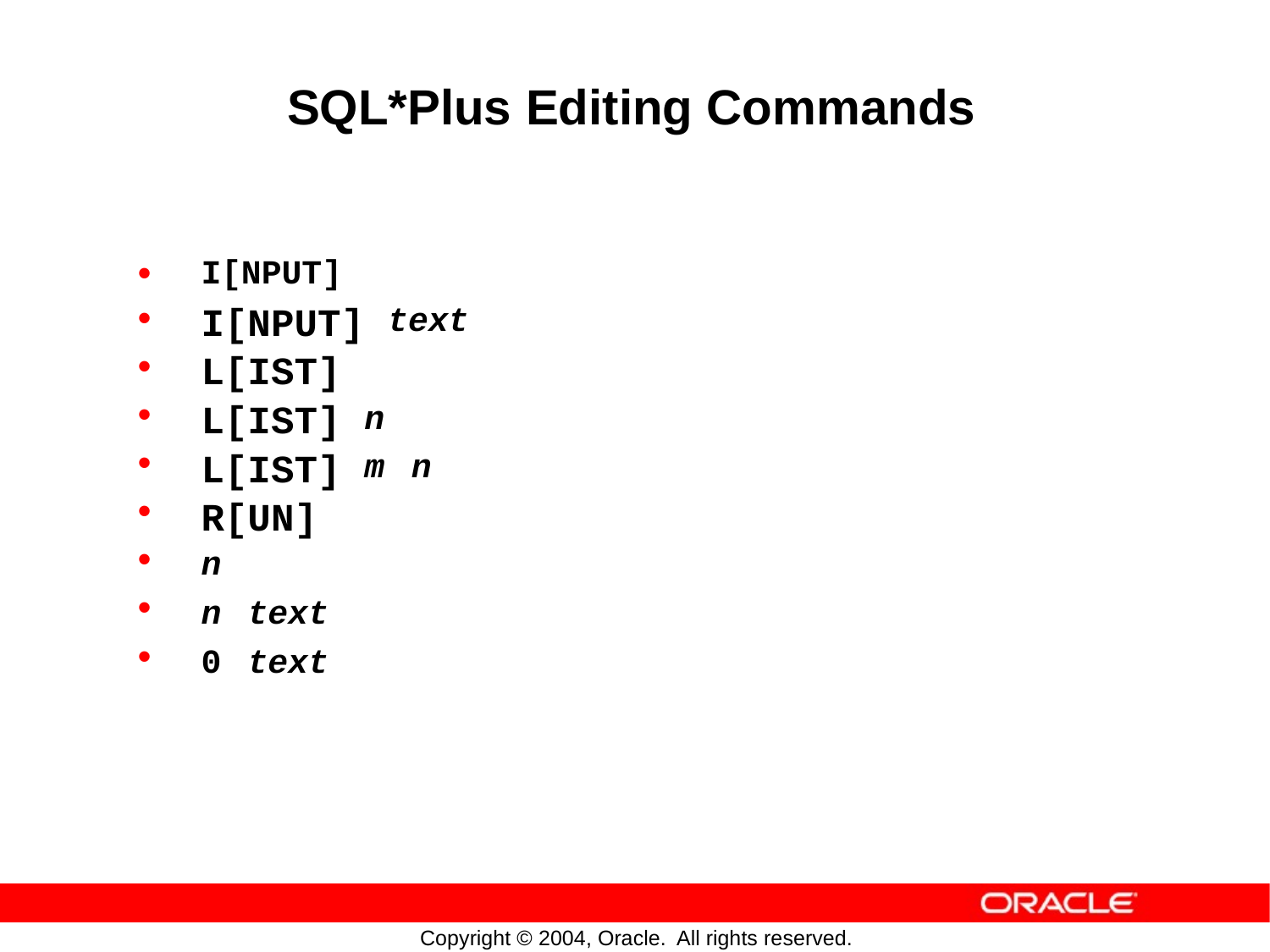

SQL*Plus
Editing
Commands
•
•
•
•
•
•
•
•
•
I[NPUT]
I[NPUT]
L[IST]
L[IST]
L[IST]
R[UN]
n
text
n
m
n
n
0
text
text

Copyright © 2004, Oracle.
All rights reserved.